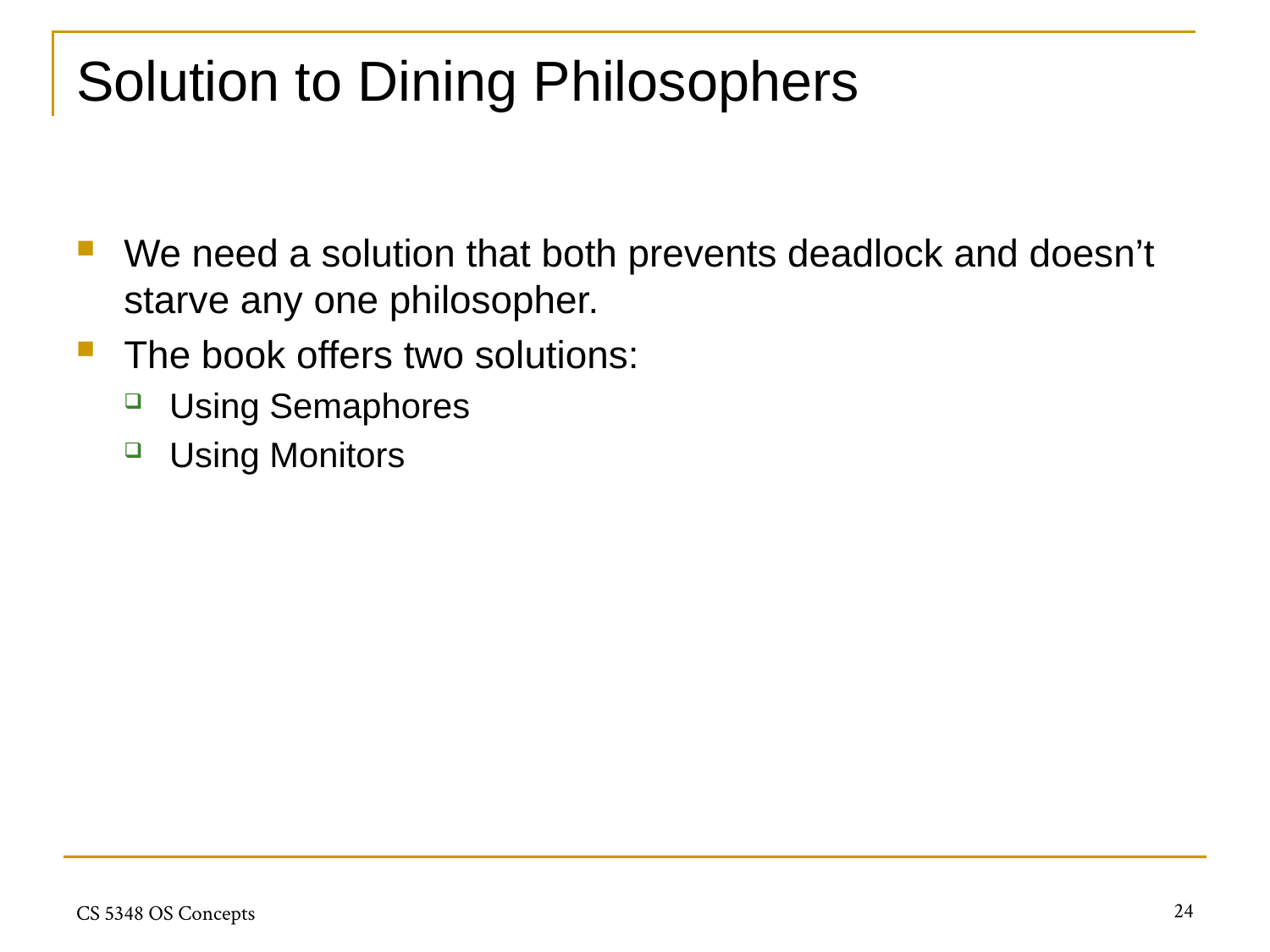

# Solution to Dining Philosophers
We need a solution that both prevents deadlock and doesn’t starve any one philosopher.
The book offers two solutions:
Using Semaphores
Using Monitors
24
CS 5348 OS Concepts